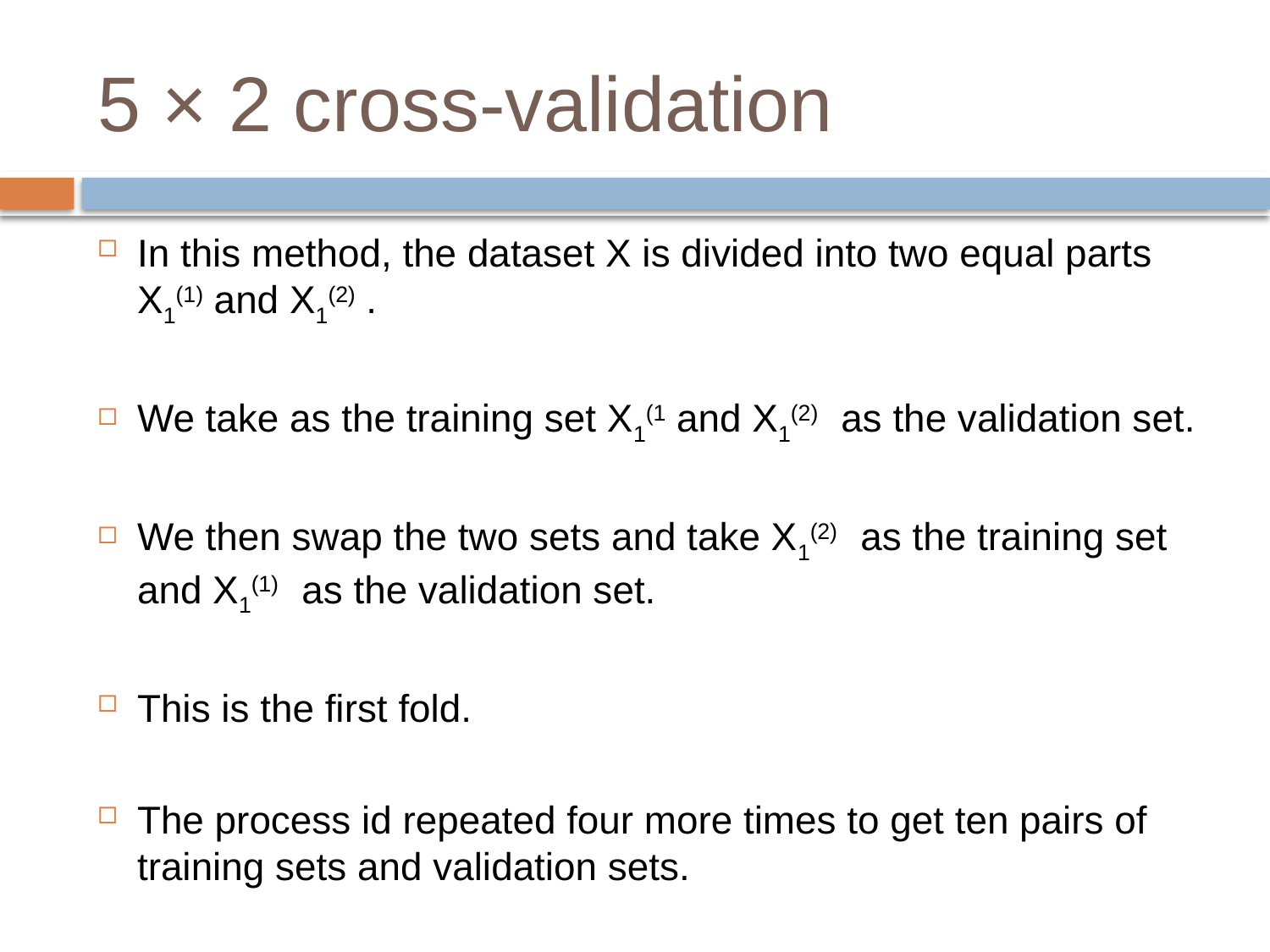

# 5 × 2 cross-validation
In this method, the dataset X is divided into two equal parts X1(1) and X1(2) .

We take as the training set X1(1 and X1(2)   as the validation set.

We then swap the two sets and take X1(2)   as the training set and X1(1)   as the validation set.

This is the first fold.

The process id repeated four more times to get ten pairs of training sets and validation sets.